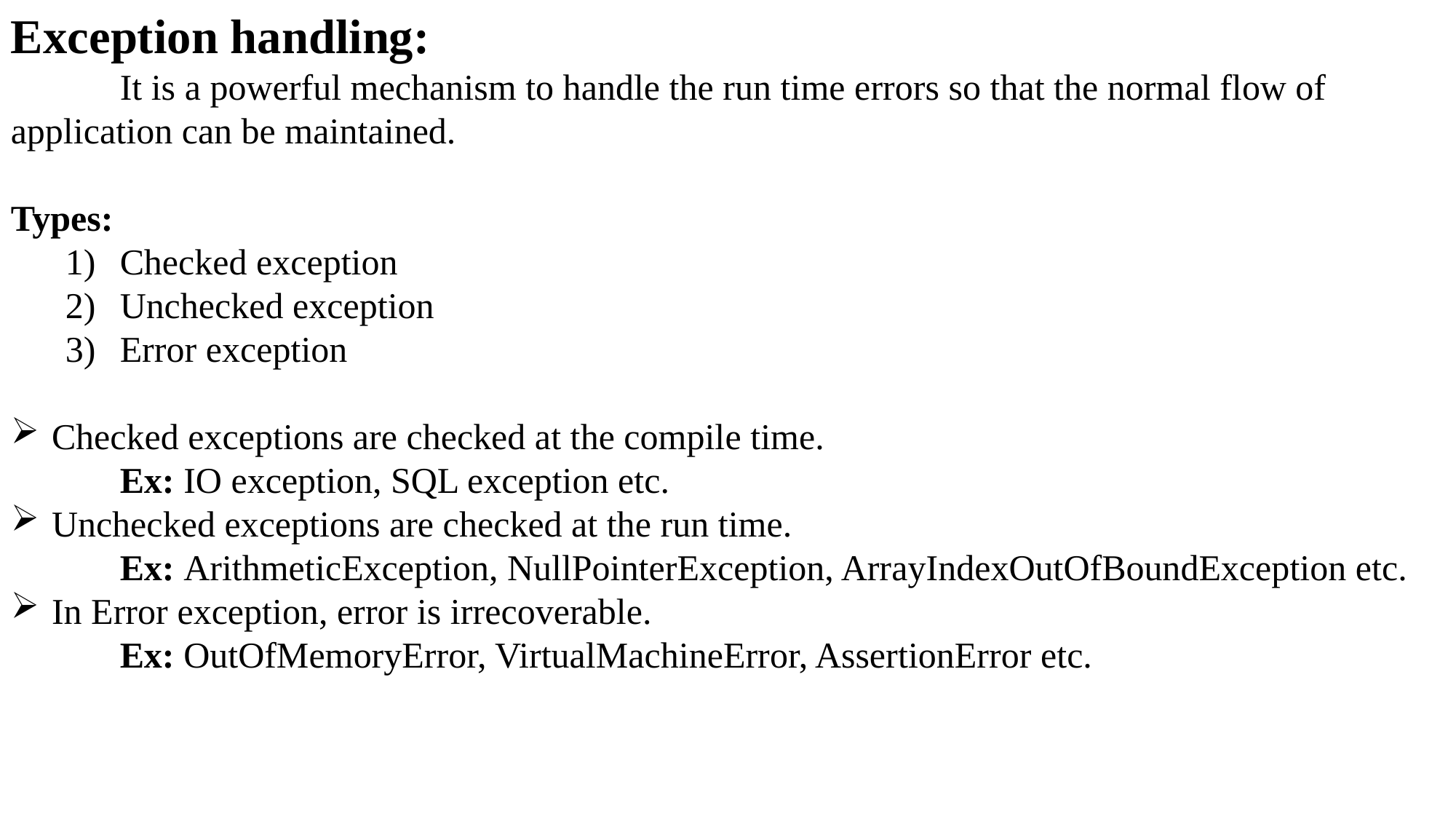

Exception handling:
	It is a powerful mechanism to handle the run time errors so that the normal flow of application can be maintained.

Types:
Checked exception
Unchecked exception
Error exception

Checked exceptions are checked at the compile time.
	Ex: IO exception, SQL exception etc.
Unchecked exceptions are checked at the run time.
	Ex: ArithmeticException, NullPointerException, ArrayIndexOutOfBoundException etc.
In Error exception, error is irrecoverable.
	Ex: OutOfMemoryError, VirtualMachineError, AssertionError etc.